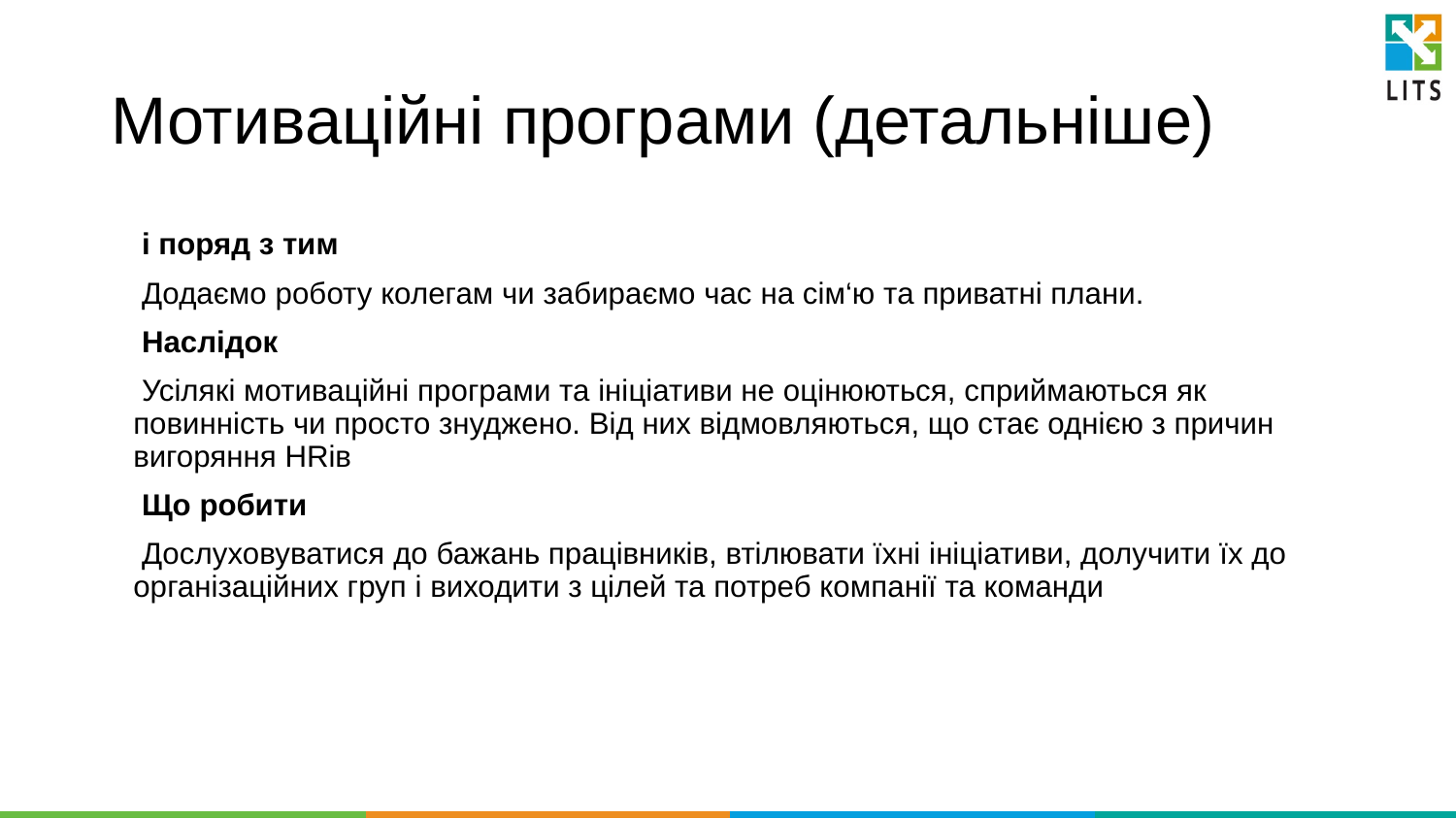

# Мотиваційні програми (детальніше)
 і поряд з тим
 Додаємо роботу колегам чи забираємо час на сім‘ю та приватні плани.
 Наслідок
 Усілякі мотиваційні програми та ініціативи не оцінюються, сприймаються як повинність чи просто знуджено. Від них відмовляються, що стає однією з причин вигоряння HRів
 Що робити
 Дослуховуватися до бажань працівників, втілювати їхні ініціативи, долучити їх до організаційних груп і виходити з цілей та потреб компанії та команди